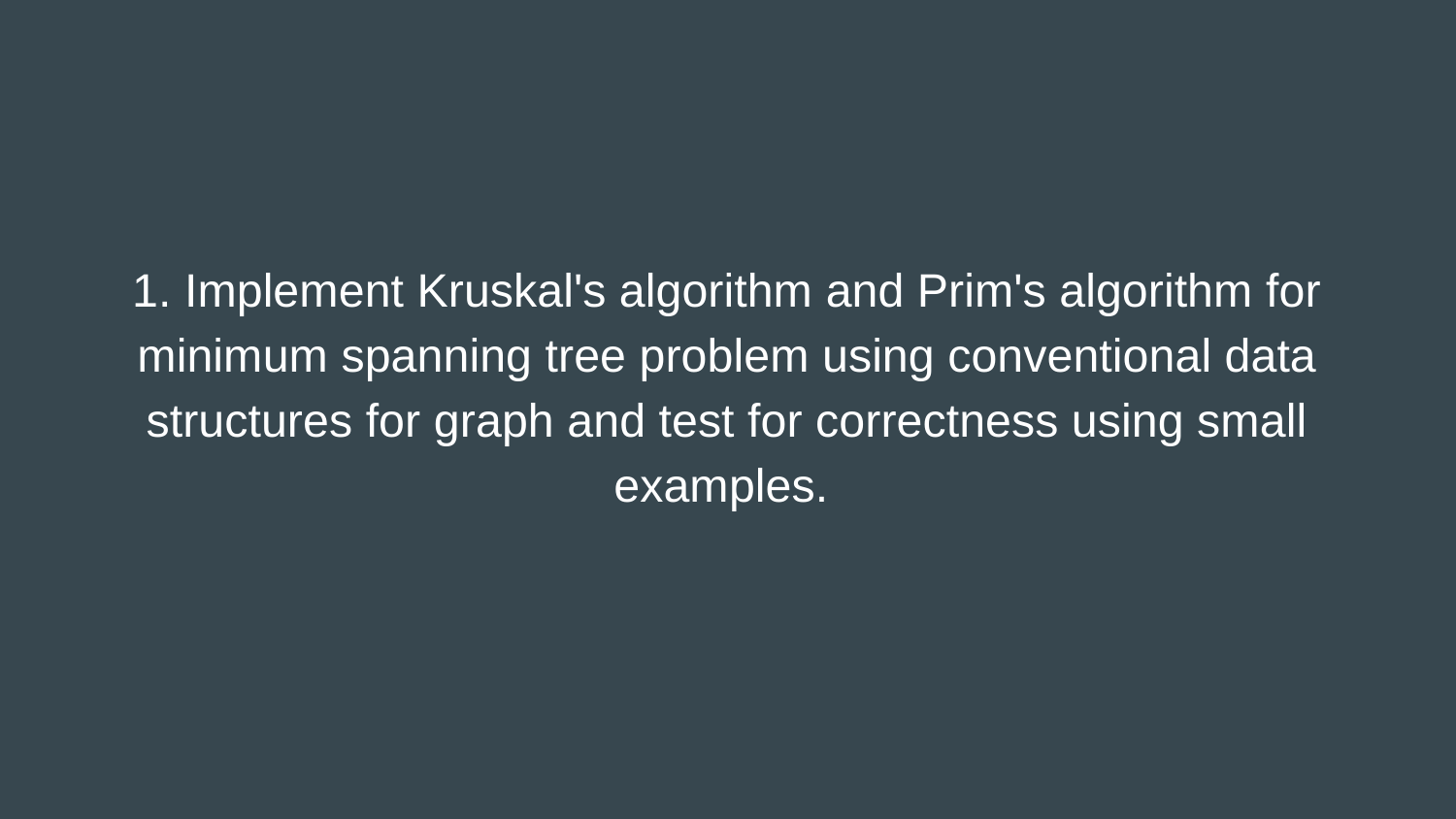

# 1. Implement Kruskal's algorithm and Prim's algorithm for minimum spanning tree problem using conventional data structures for graph and test for correctness using small examples.